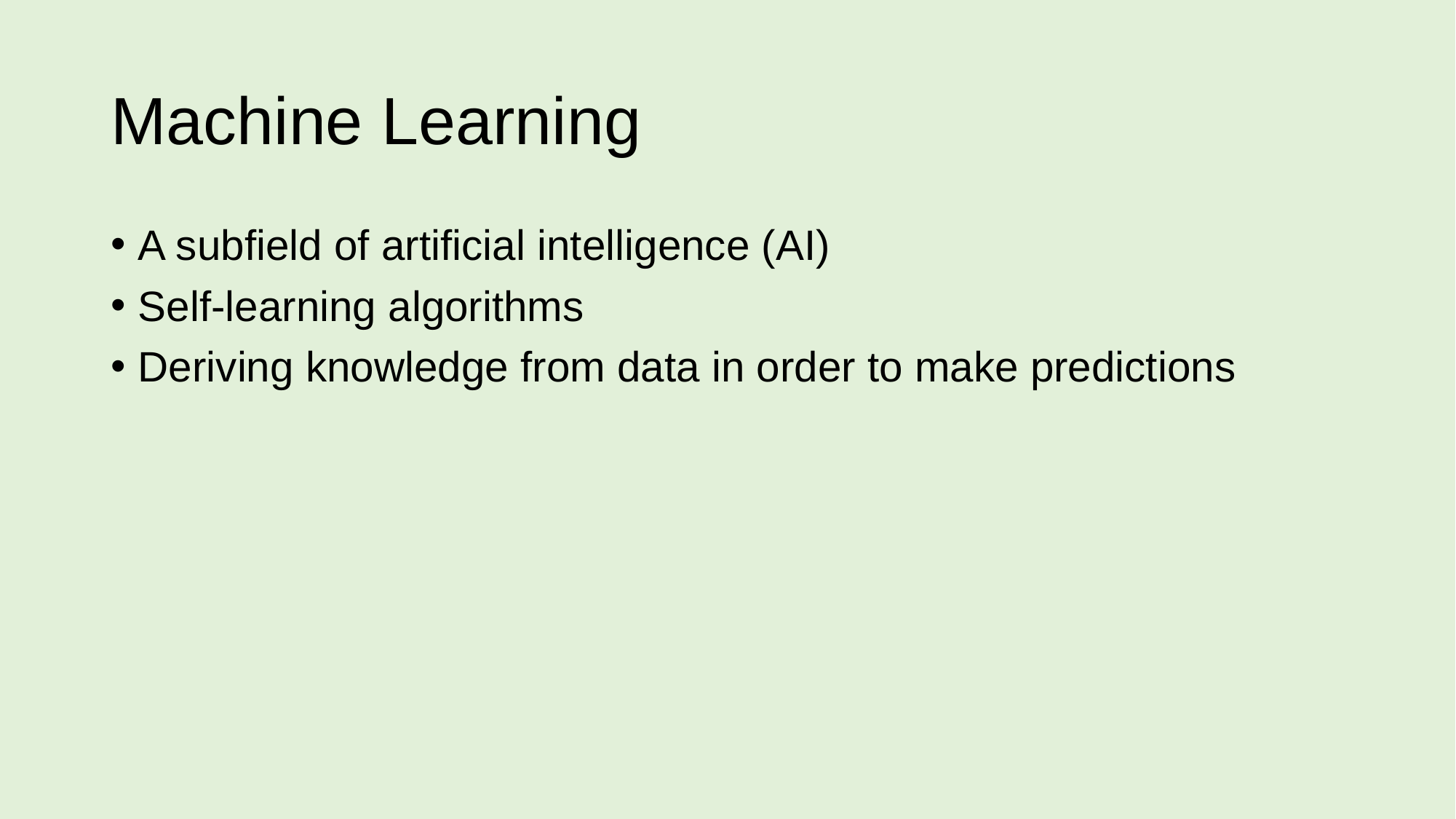

# Machine Learning
A subfield of artificial intelligence (AI)
Self-learning algorithms
Deriving knowledge from data in order to make predictions